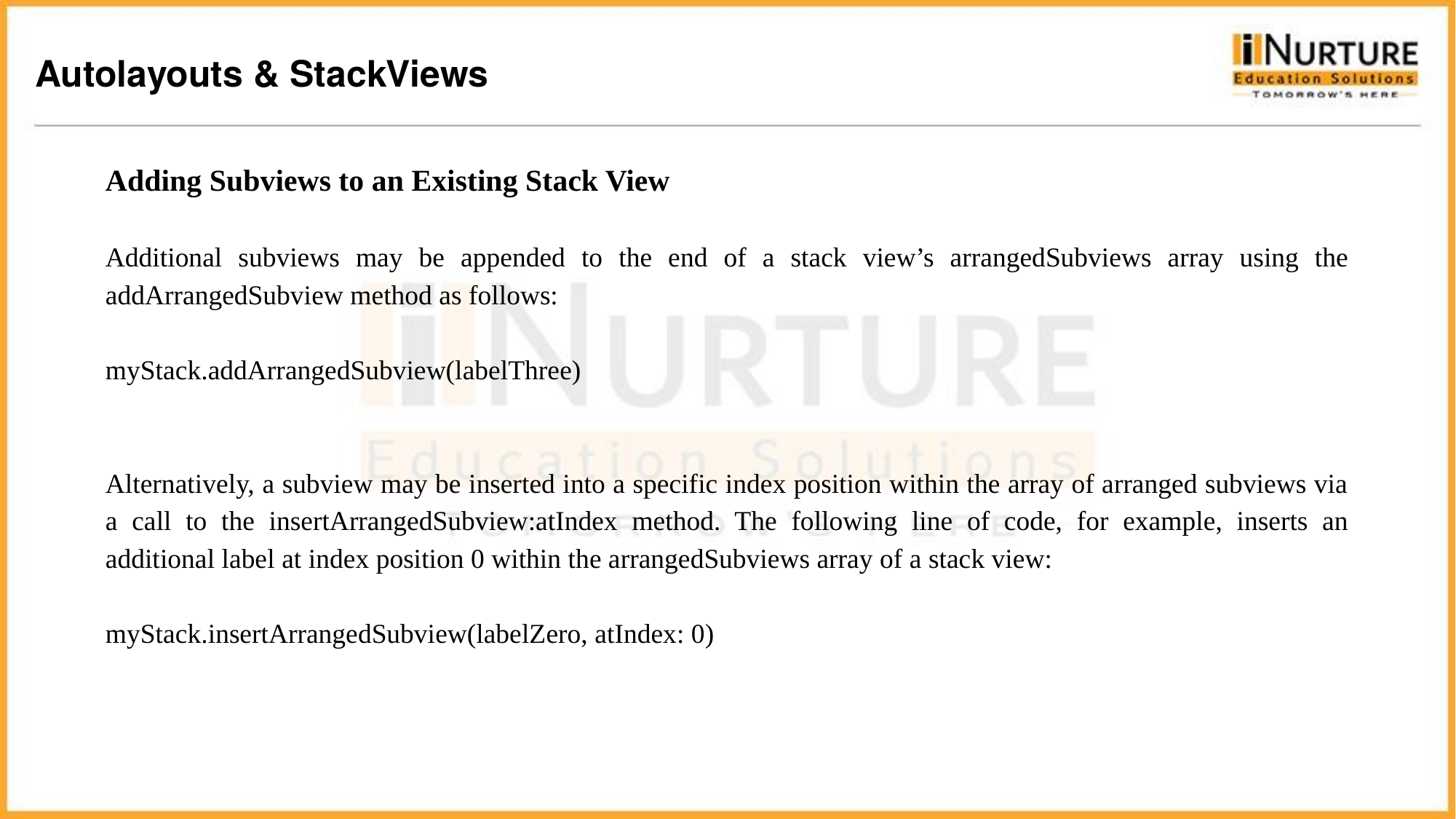

Autolayouts & StackViews
Adding Subviews to an Existing Stack View

Additional subviews may be appended to the end of a stack view’s arrangedSubviews array using the addArrangedSubview method as follows:

myStack.addArrangedSubview(labelThree)

Alternatively, a subview may be inserted into a specific index position within the array of arranged subviews via a call to the insertArrangedSubview:atIndex method. The following line of code, for example, inserts an additional label at index position 0 within the arrangedSubviews array of a stack view:

myStack.insertArrangedSubview(labelZero, atIndex: 0)